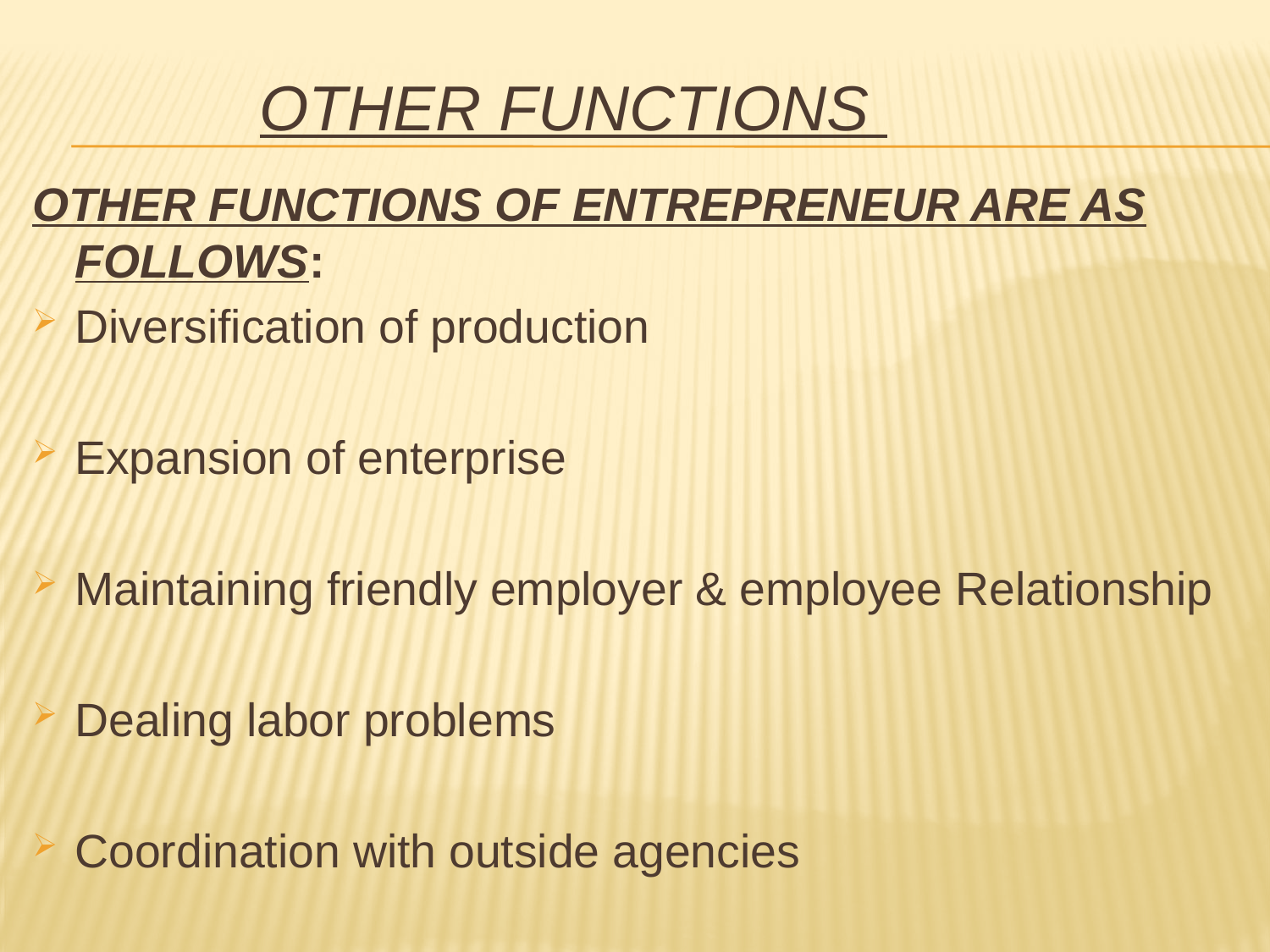

# Other functions
OTHER FUNCTIONS OF ENTREPRENEUR ARE AS FOLLOWS:
Diversification of production

Expansion of enterprise

Maintaining friendly employer & employee Relationship

Dealing labor problems

Coordination with outside agencies